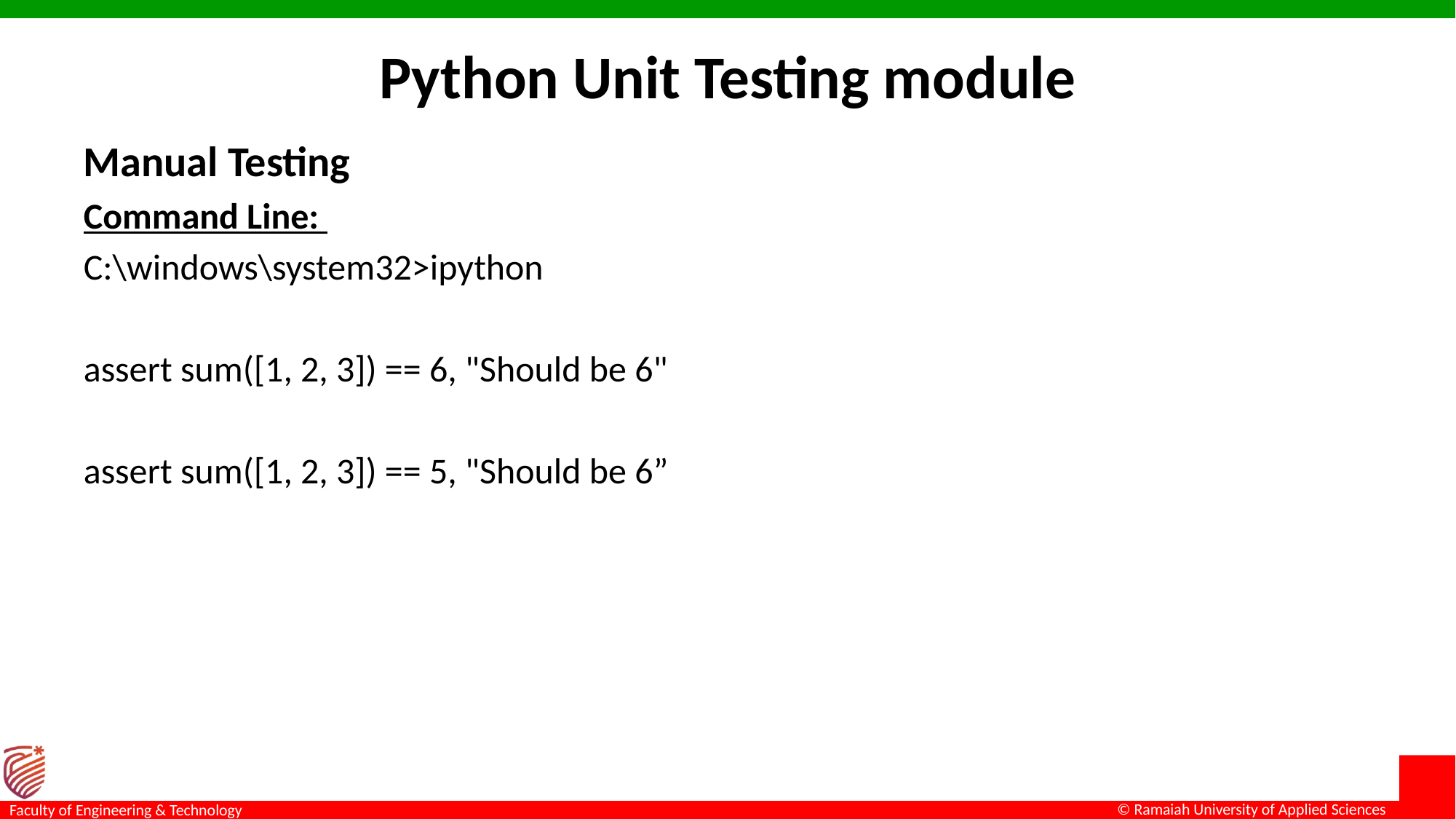

# Python Unit Testing module
Manual Testing
Command Line:
C:\windows\system32>ipython

assert sum([1, 2, 3]) == 6, "Should be 6"

assert sum([1, 2, 3]) == 5, "Should be 6”